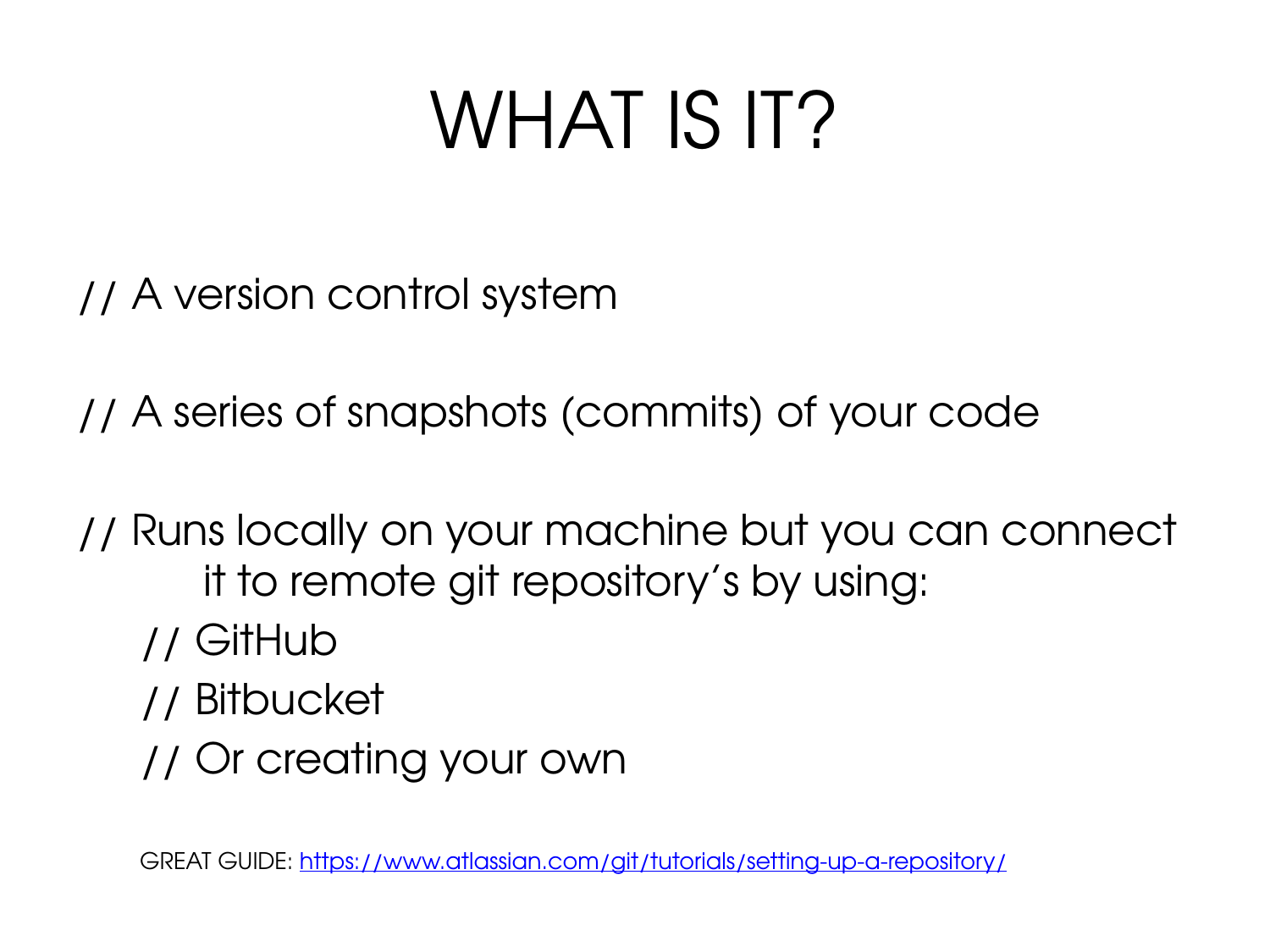

# WHAT IS IT?
// A version control system

// A series of snapshots (commits) of your code

// Runs locally on your machine but you can connect 	it to remote git repository’s by using:
// GitHub
// Bitbucket
// Or creating your own

GREAT GUIDE: https://www.atlassian.com/git/tutorials/setting-up-a-repository/